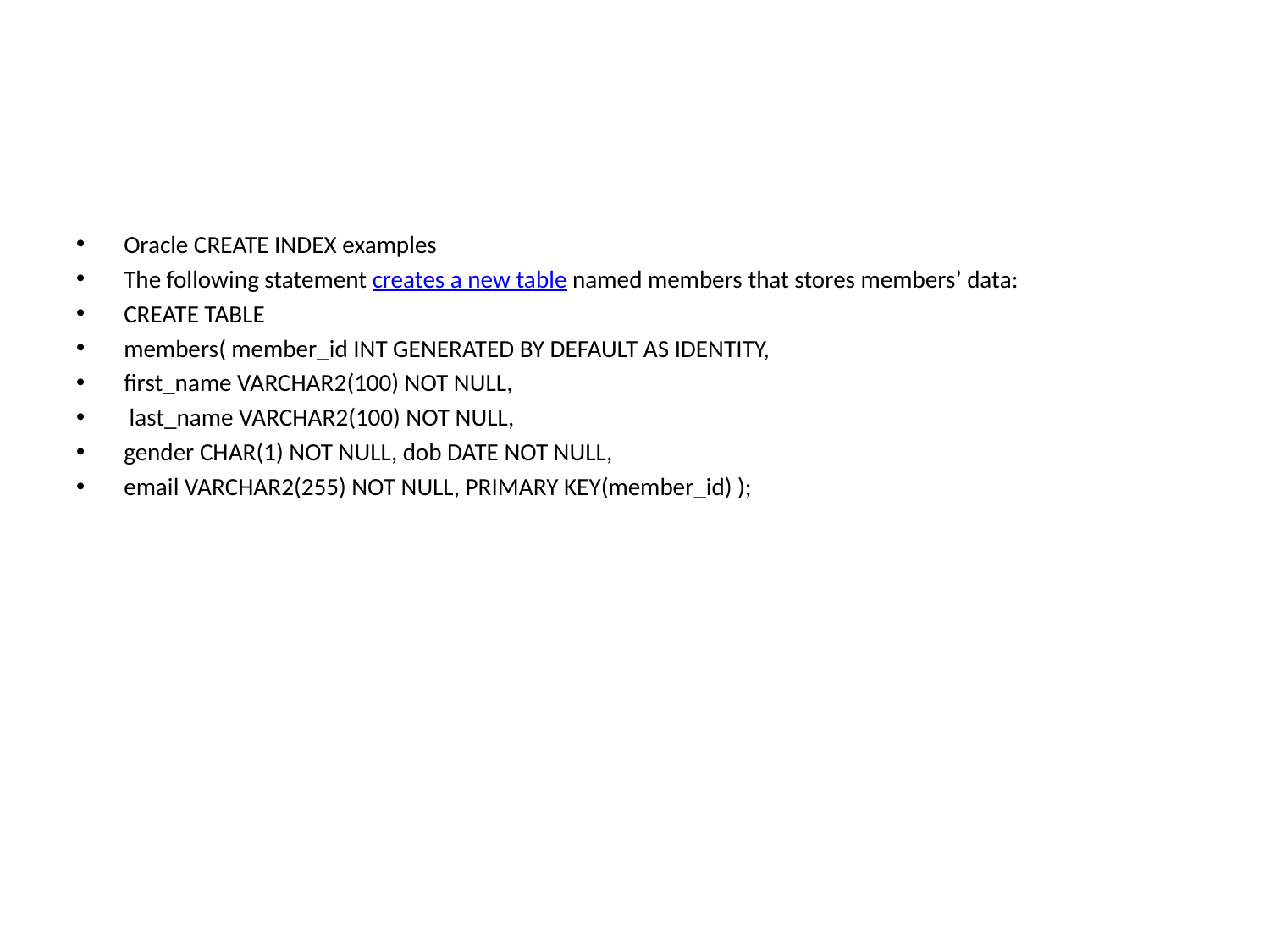

#
Oracle CREATE INDEX examples
The following statement creates a new table named members that stores members’ data:
CREATE TABLE
members( member_id INT GENERATED BY DEFAULT AS IDENTITY,
first_name VARCHAR2(100) NOT NULL,
 last_name VARCHAR2(100) NOT NULL,
gender CHAR(1) NOT NULL, dob DATE NOT NULL,
email VARCHAR2(255) NOT NULL, PRIMARY KEY(member_id) );